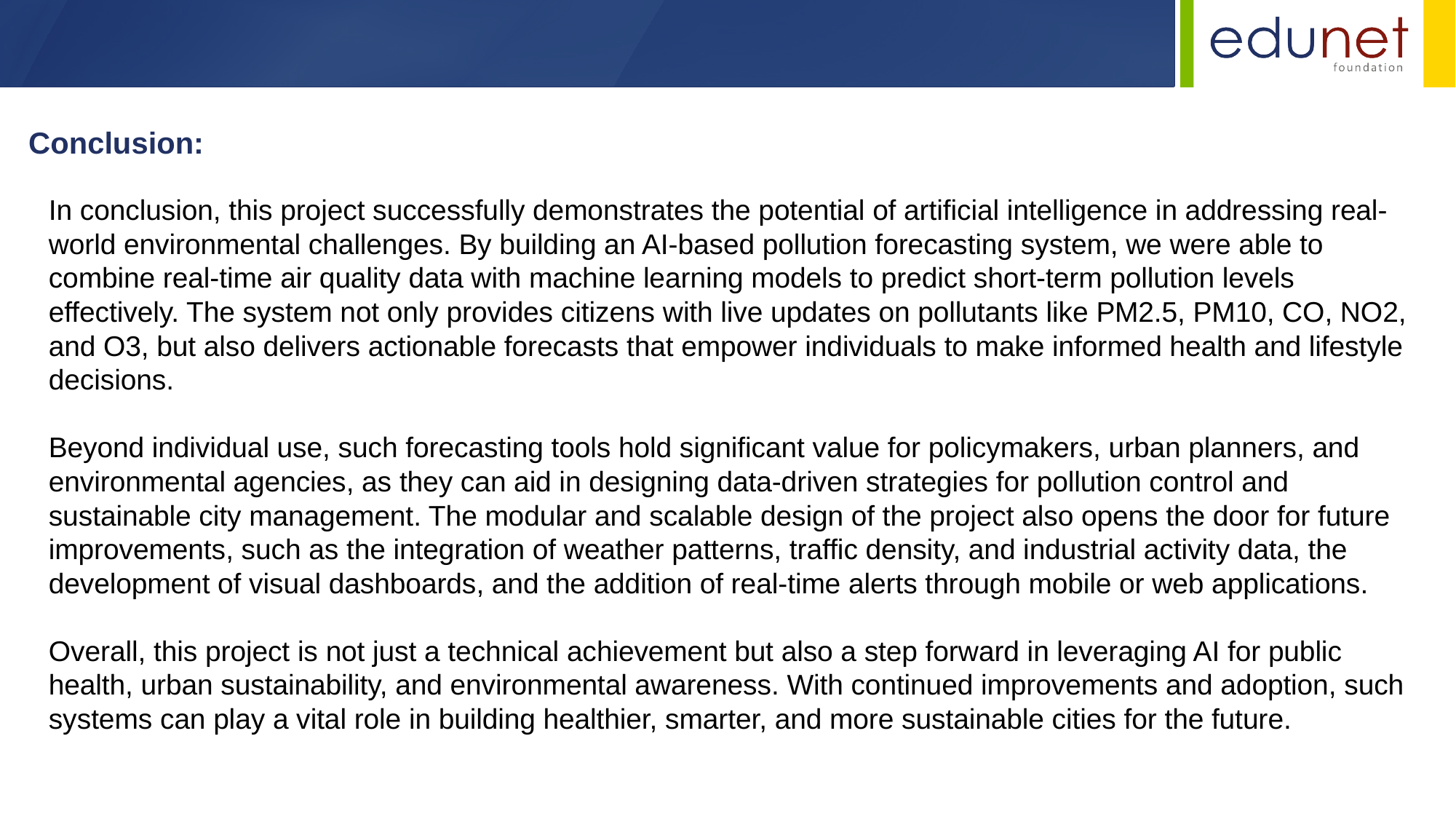

Conclusion:
In conclusion, this project successfully demonstrates the potential of artificial intelligence in addressing real-world environmental challenges. By building an AI-based pollution forecasting system, we were able to combine real-time air quality data with machine learning models to predict short-term pollution levels effectively. The system not only provides citizens with live updates on pollutants like PM2.5, PM10, CO, NO2, and O3, but also delivers actionable forecasts that empower individuals to make informed health and lifestyle decisions.

Beyond individual use, such forecasting tools hold significant value for policymakers, urban planners, and environmental agencies, as they can aid in designing data-driven strategies for pollution control and sustainable city management. The modular and scalable design of the project also opens the door for future improvements, such as the integration of weather patterns, traffic density, and industrial activity data, the development of visual dashboards, and the addition of real-time alerts through mobile or web applications.

Overall, this project is not just a technical achievement but also a step forward in leveraging AI for public health, urban sustainability, and environmental awareness. With continued improvements and adoption, such systems can play a vital role in building healthier, smarter, and more sustainable cities for the future.